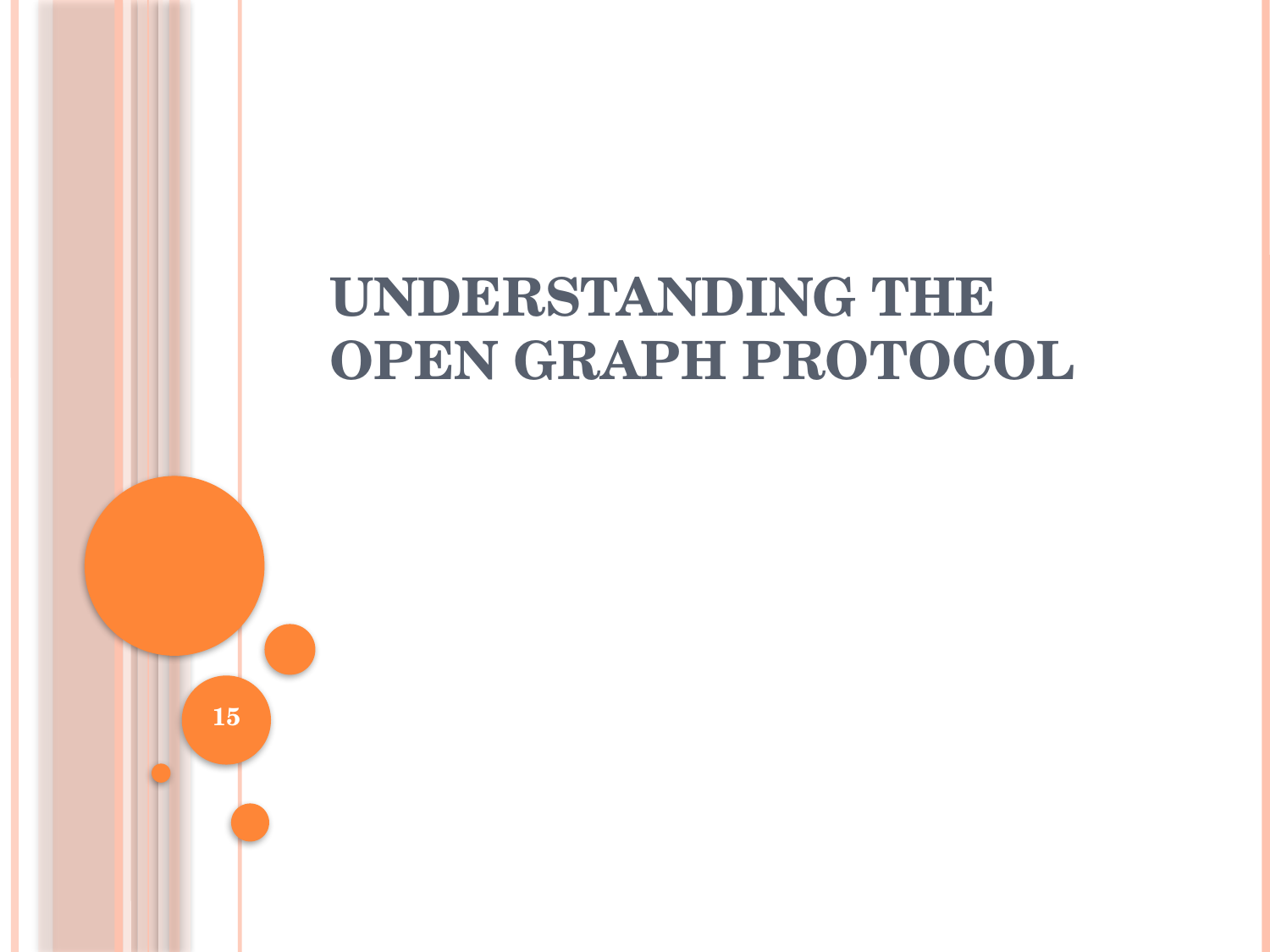

# Understanding the Open Graph Protocol
15